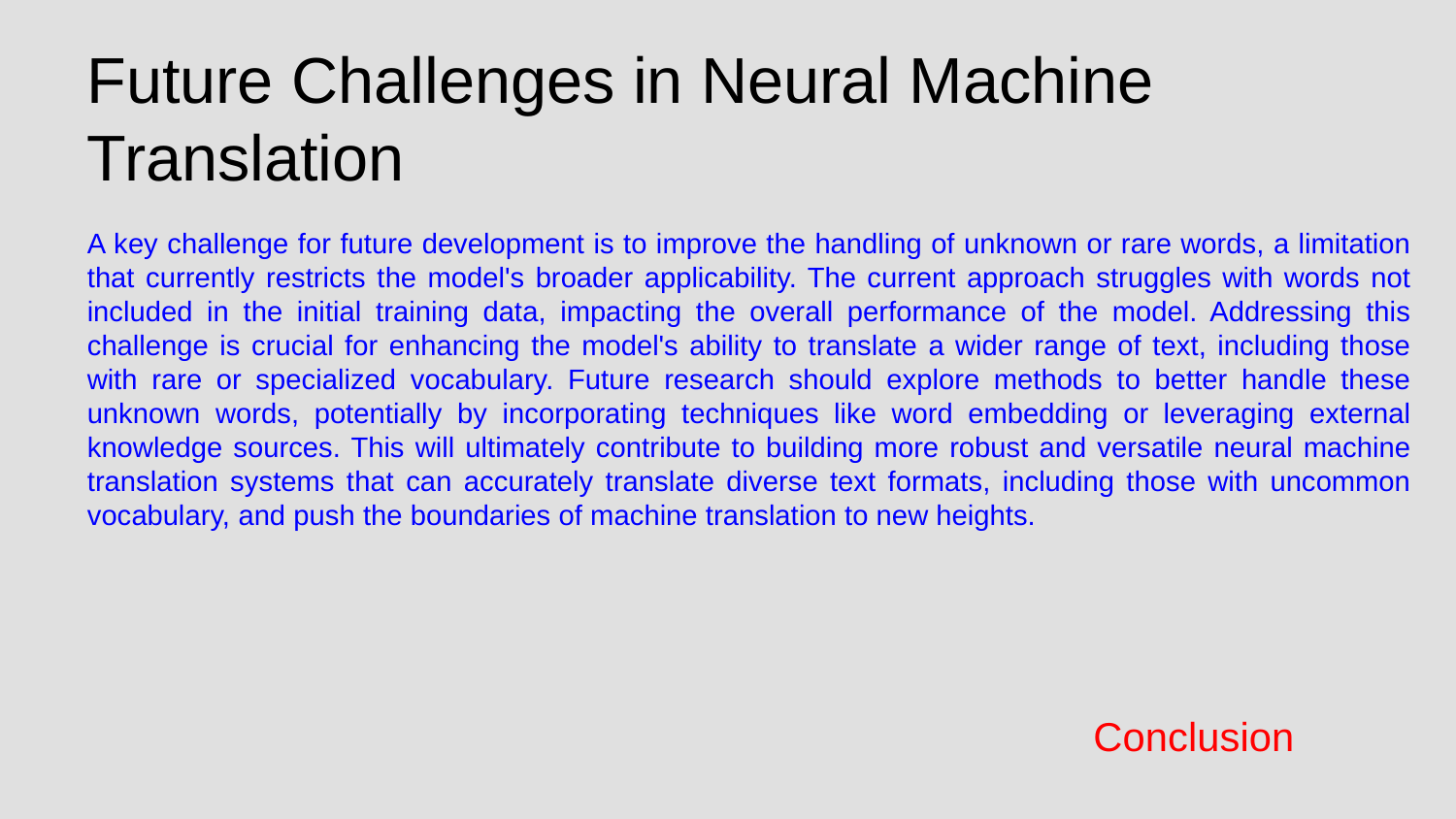

Future Challenges in Neural Machine Translation
A key challenge for future development is to improve the handling of unknown or rare words, a limitation that currently restricts the model's broader applicability. The current approach struggles with words not included in the initial training data, impacting the overall performance of the model. Addressing this challenge is crucial for enhancing the model's ability to translate a wider range of text, including those with rare or specialized vocabulary. Future research should explore methods to better handle these unknown words, potentially by incorporating techniques like word embedding or leveraging external knowledge sources. This will ultimately contribute to building more robust and versatile neural machine translation systems that can accurately translate diverse text formats, including those with uncommon vocabulary, and push the boundaries of machine translation to new heights.
Conclusion